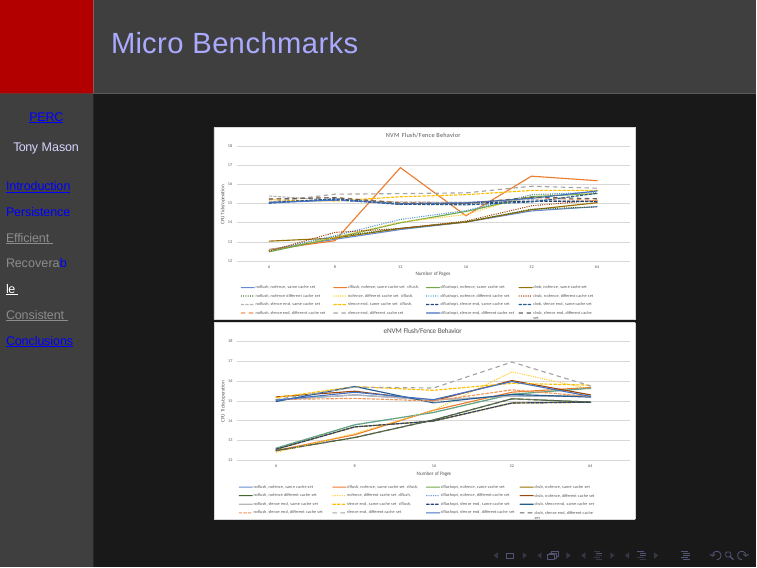

# Micro Benchmarks
PERC

NVM Flush/Fence Behavior
Tony Mason
18

17

Introduction
Persistence  Efficient  Recoverable  Consistent  Conclusions
16
CPU Ticks/operation

15

14

13

12

6
8
12
16
32
64
Number of Pages
noflush, nofence, same cache set  noflush, nofence different cache set  noflush, sfence end, same cache set  noflush, sfence end, different cache set
clflush, nofence, same cache set  clfush, nofence, different cache set  clflush, sfence end, same cache set  clflush, sfence end, different cache set
clflushopt, nofence, same cache set  clflushopt, nofence, different cache set  clflushopt, sfence end, same cache set  clflushopt, sfence end, different cache set
clwb, nofence, same cache set  clwb, nofence, different cache set  clwb, sfence end, same cache set
clwb, sfence end, different cache set

eNVM Flush/Fence Behavior
18

17

16
CPU Ticks/operation

15

14

13

12

16
Number of Pages

6
8
32
64
noflush, nofence, same cache set  noflush, nofence different cache set  noflush, sfence end, same cache set  noflush, sfence end, different cache set
clflush, nofence, same cache set  clfush, nofence, different cache set  clflush, sfence end, same cache set  clflush, sfence end, different cache set
clflushopt, nofence, same cache set  clflushopt, nofence, different cache set  clflushopt, sfence end, same cache set  clflushopt, sfence end, different cache set
clwb, nofence, same cache set  clwb, nofence, different cache set  clwb, sfence end, same cache set
clwb, sfence end, different cache set